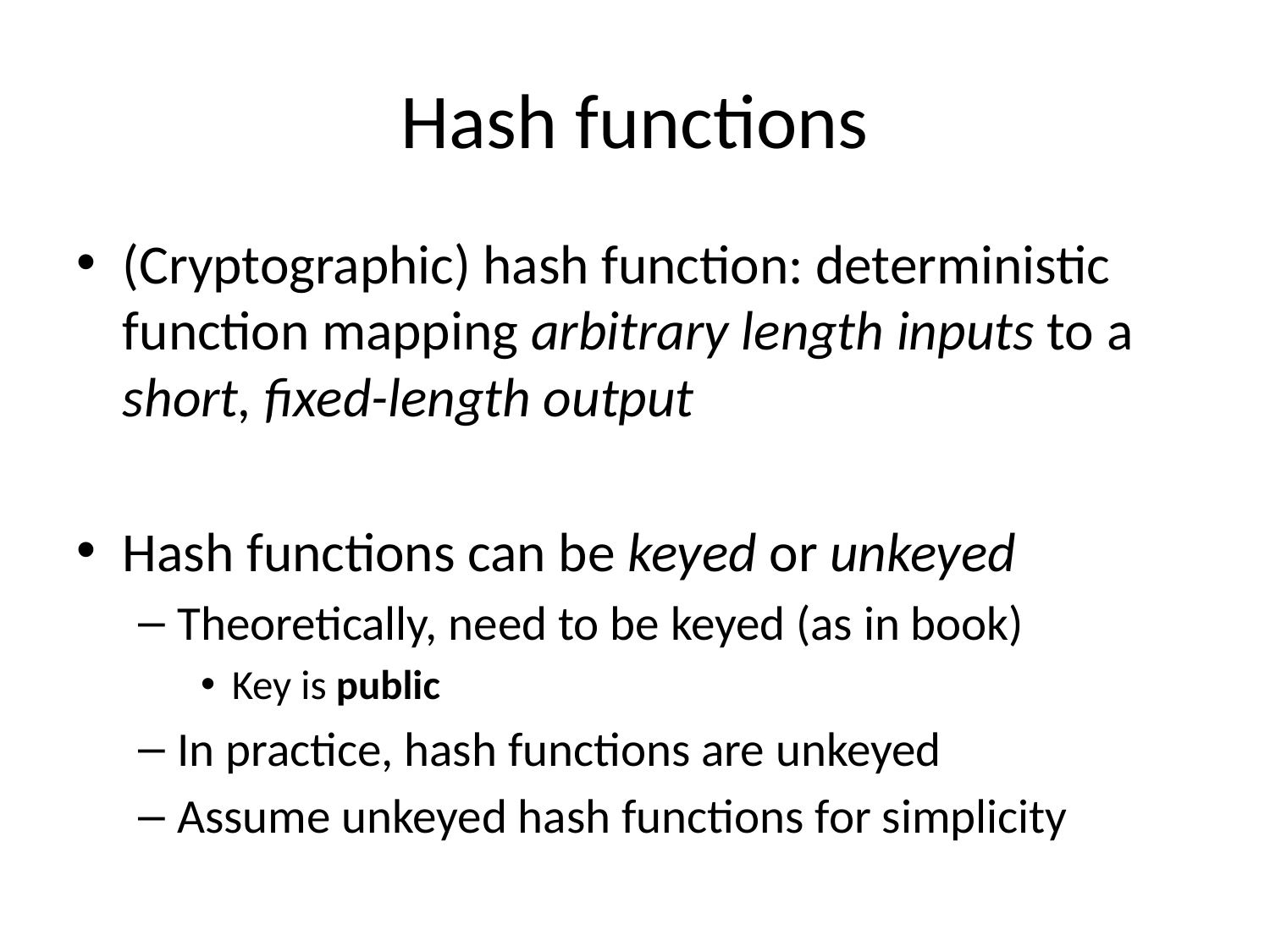

# Hash functions
(Cryptographic) hash function: deterministic function mapping arbitrary length inputs to a short, fixed-length output

Hash functions can be keyed or unkeyed
Theoretically, need to be keyed (as in book)
Key is public
In practice, hash functions are unkeyed
Assume unkeyed hash functions for simplicity